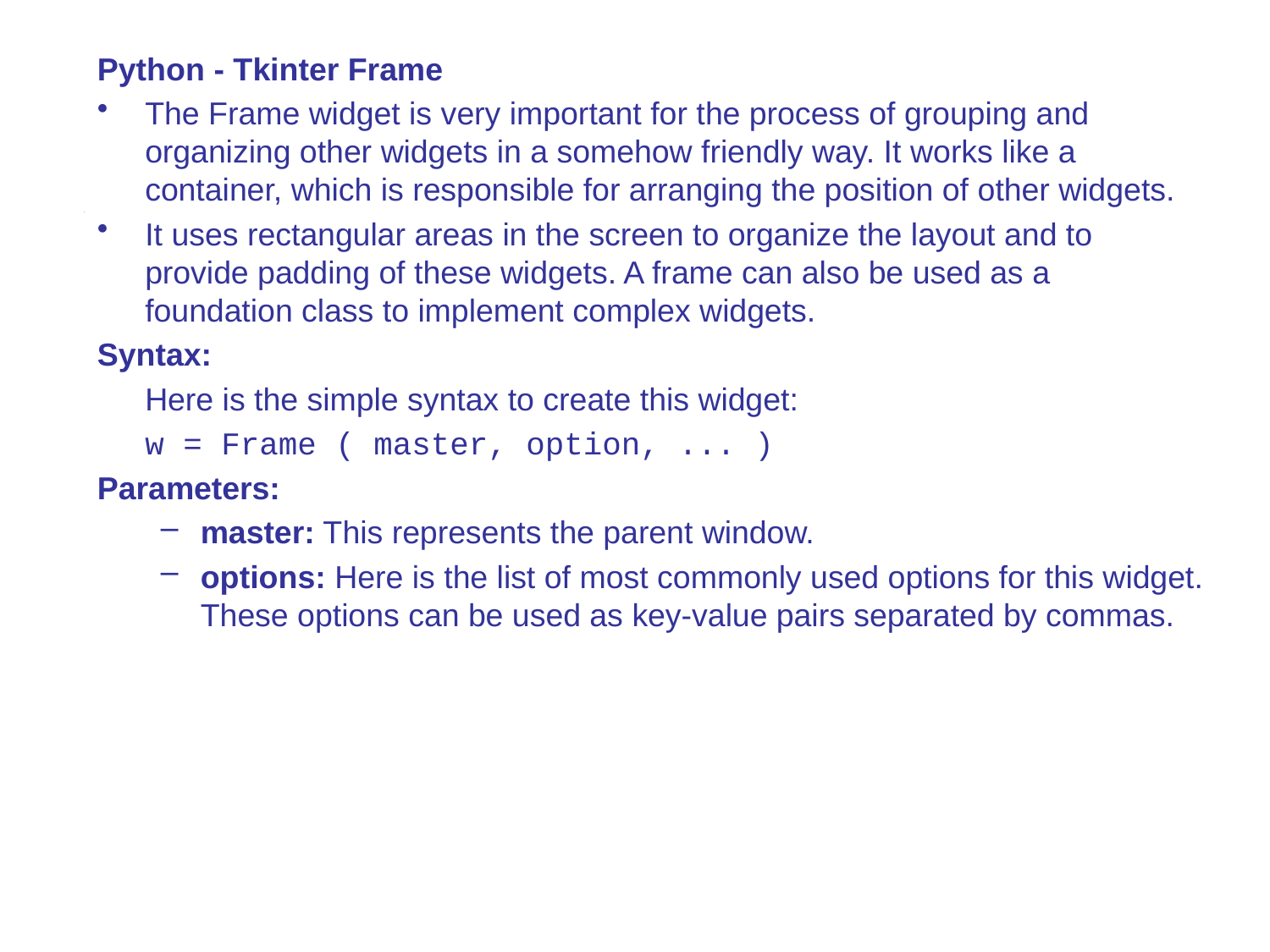

Python - Tkinter Frame
The Frame widget is very important for the process of grouping and organizing other widgets in a somehow friendly way. It works like a container, which is responsible for arranging the position of other widgets.
It uses rectangular areas in the screen to organize the layout and to provide padding of these widgets. A frame can also be used as a foundation class to implement complex widgets.
Syntax:
	Here is the simple syntax to create this widget:
	w = Frame ( master, option, ... )
Parameters:
master: This represents the parent window.
options: Here is the list of most commonly used options for this widget. These options can be used as key-value pairs separated by commas.